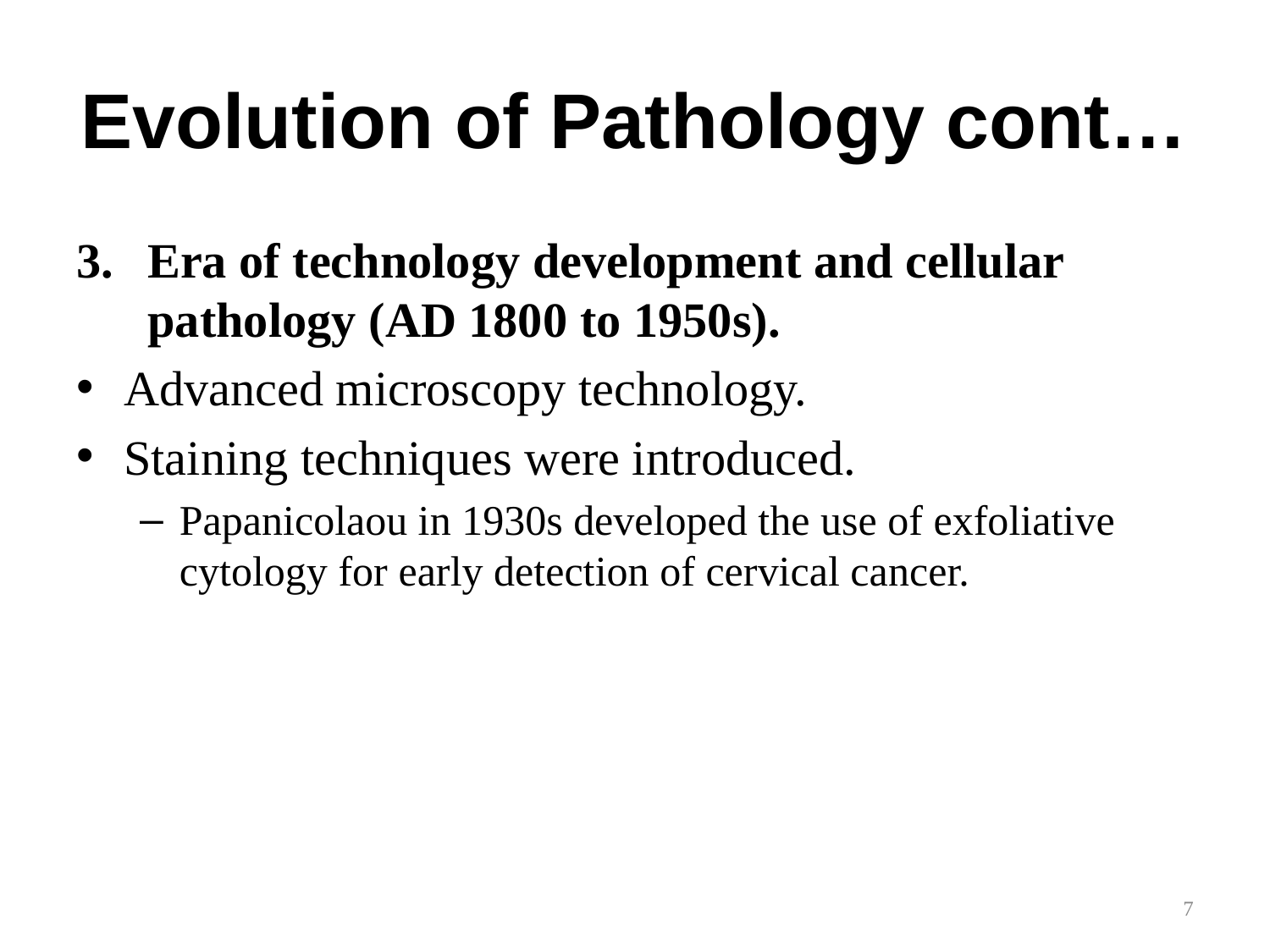

# Evolution of Pathology cont…
Era of technology development and cellular pathology (AD 1800 to 1950s).
Advanced microscopy technology.
Staining techniques were introduced.
Papanicolaou in 1930s developed the use of exfoliative cytology for early detection of cervical cancer.
7